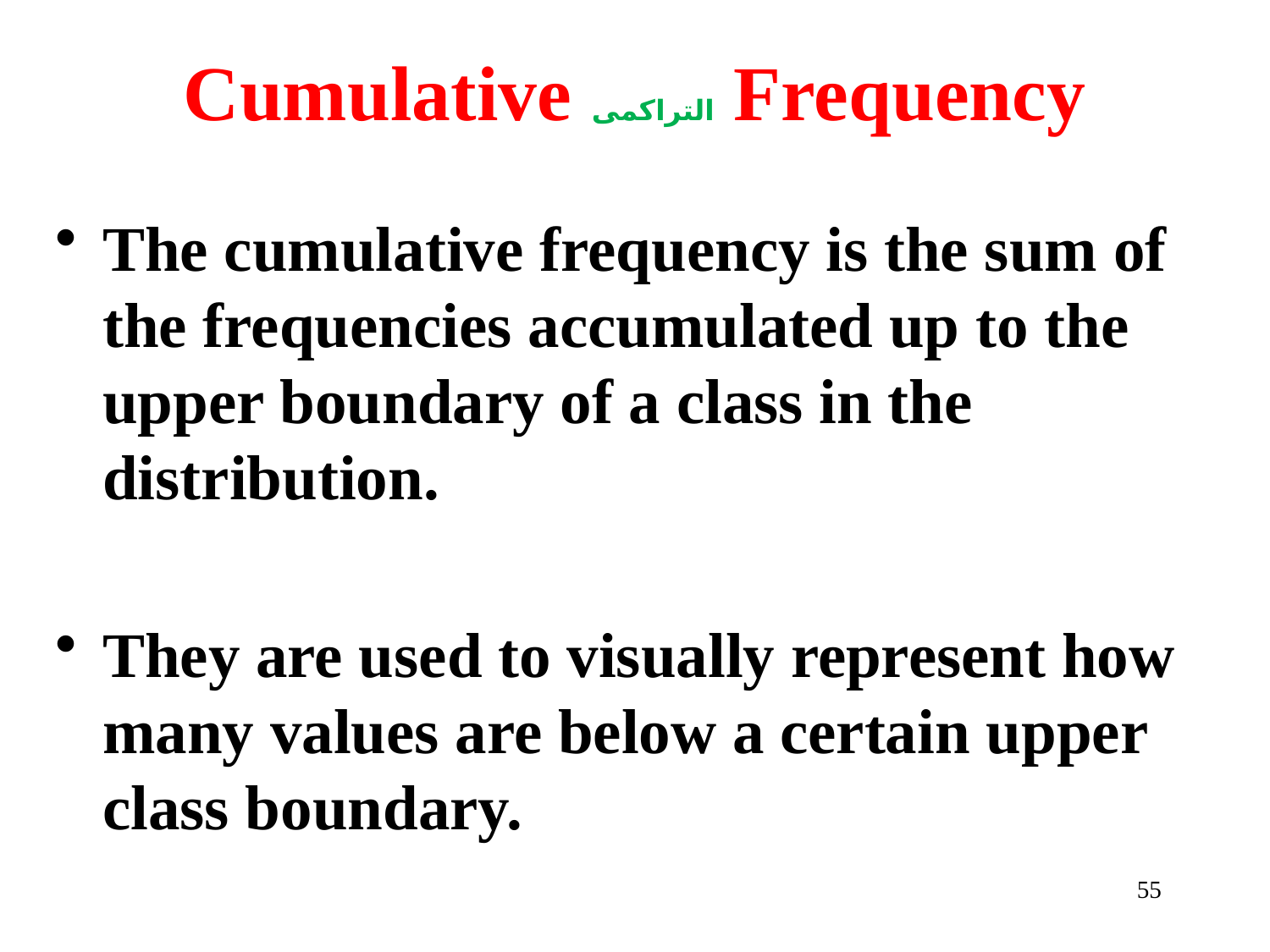

# Cumulative التراكمى Frequency
The cumulative frequency is the sum of the frequencies accumulated up to the upper boundary of a class in the distribution.

They are used to visually represent how many values are below a certain upper class boundary.
55